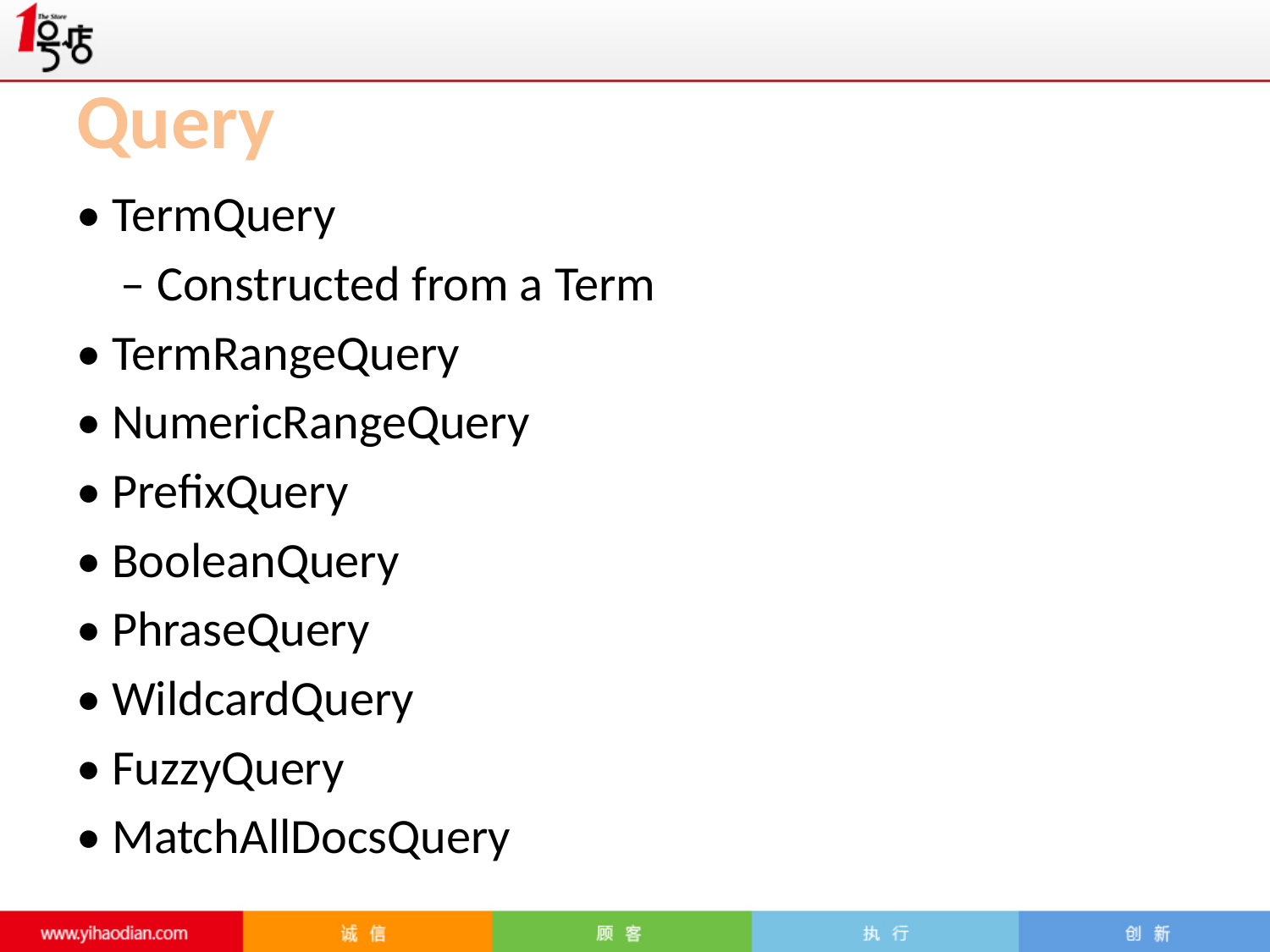

# Query
• TermQuery
    – Constructed from a Term
• TermRangeQuery
• NumericRangeQuery
• PrefixQuery
• BooleanQuery
• PhraseQuery
• WildcardQuery
• FuzzyQuery
• MatchAllDocsQuery